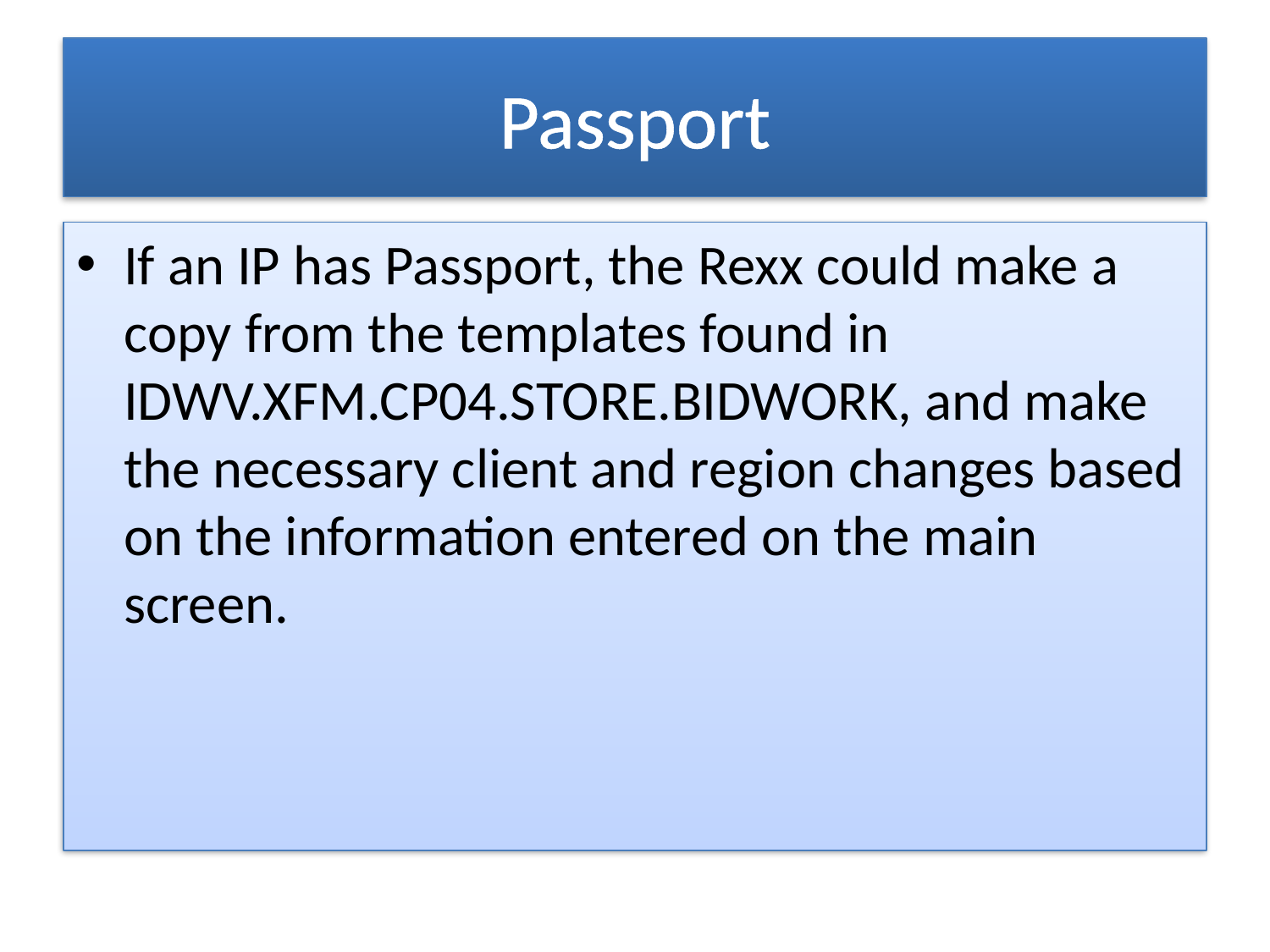

# Passport
If an IP has Passport, the Rexx could make a copy from the templates found in IDWV.XFM.CP04.STORE.BIDWORK, and make the necessary client and region changes based on the information entered on the main screen.